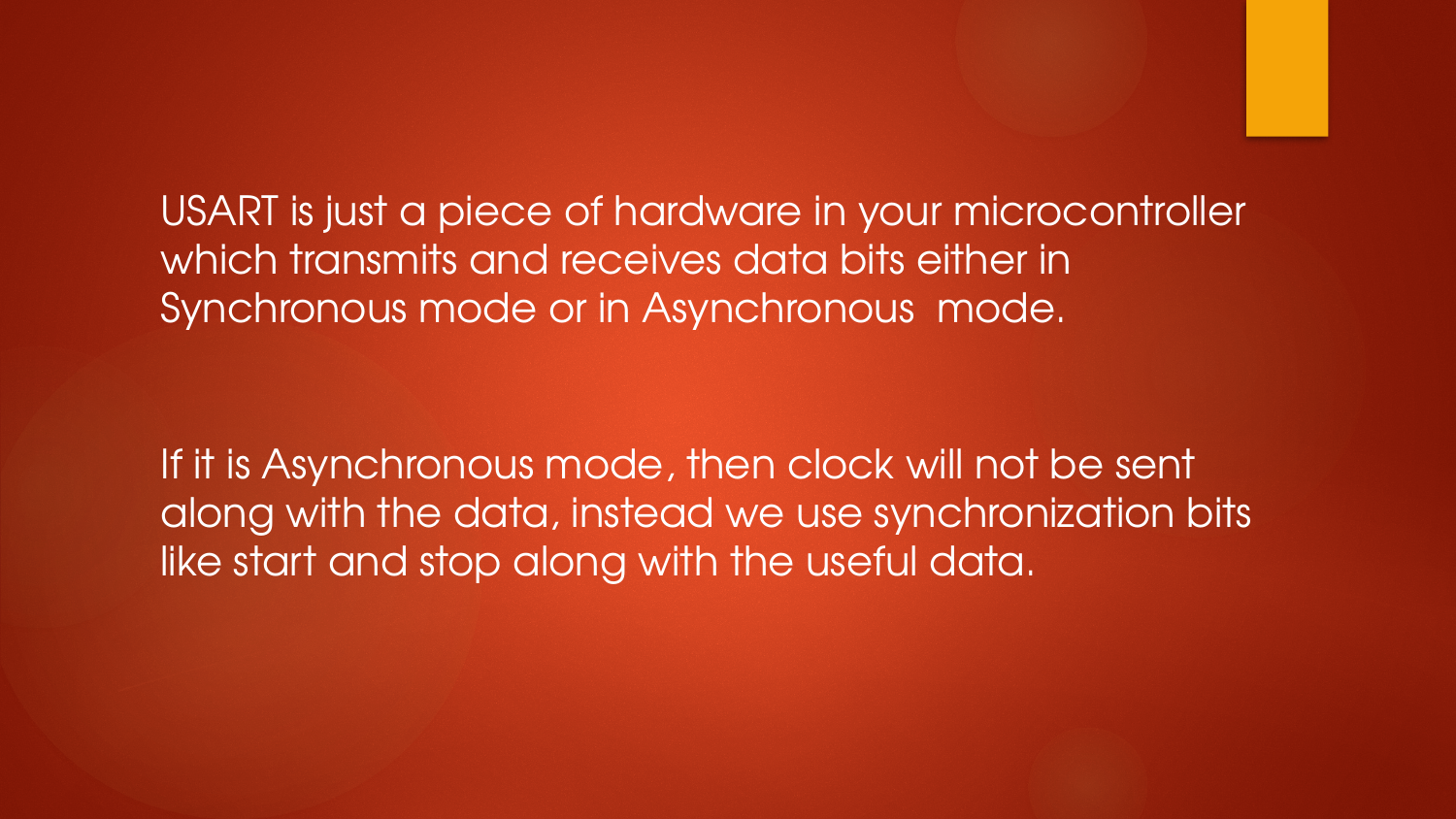

USART is just a piece of hardware in your microcontroller which transmits and receives data bits either in Synchronous mode or in Asynchronous  mode.
If it is Asynchronous mode, then clock will not be sent along with the data, instead we use synchronization bits like start and stop along with the useful data.